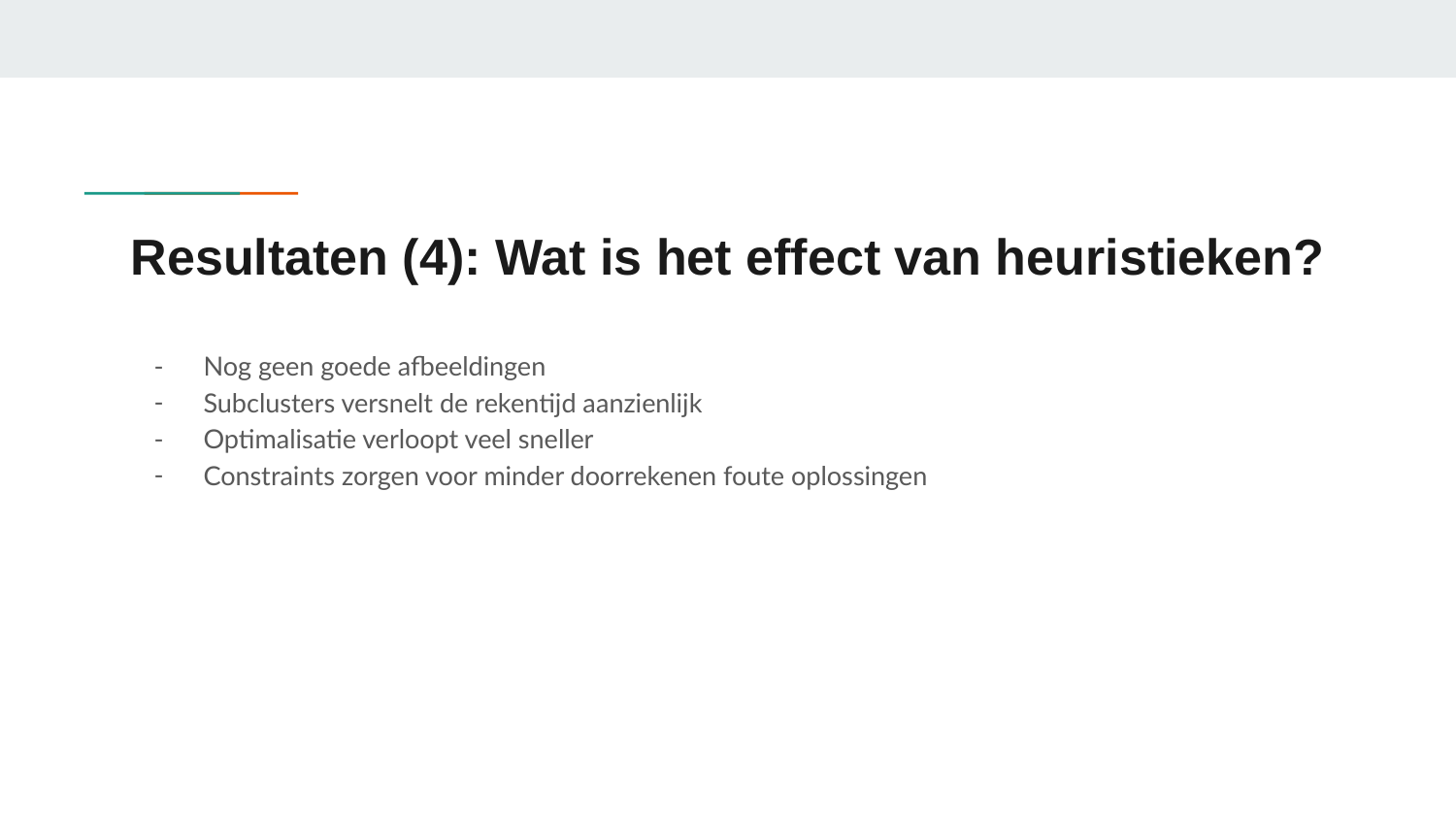

# Resultaten (4): Wat is het effect van heuristieken?
Nog geen goede afbeeldingen
Subclusters versnelt de rekentijd aanzienlijk
Optimalisatie verloopt veel sneller
Constraints zorgen voor minder doorrekenen foute oplossingen